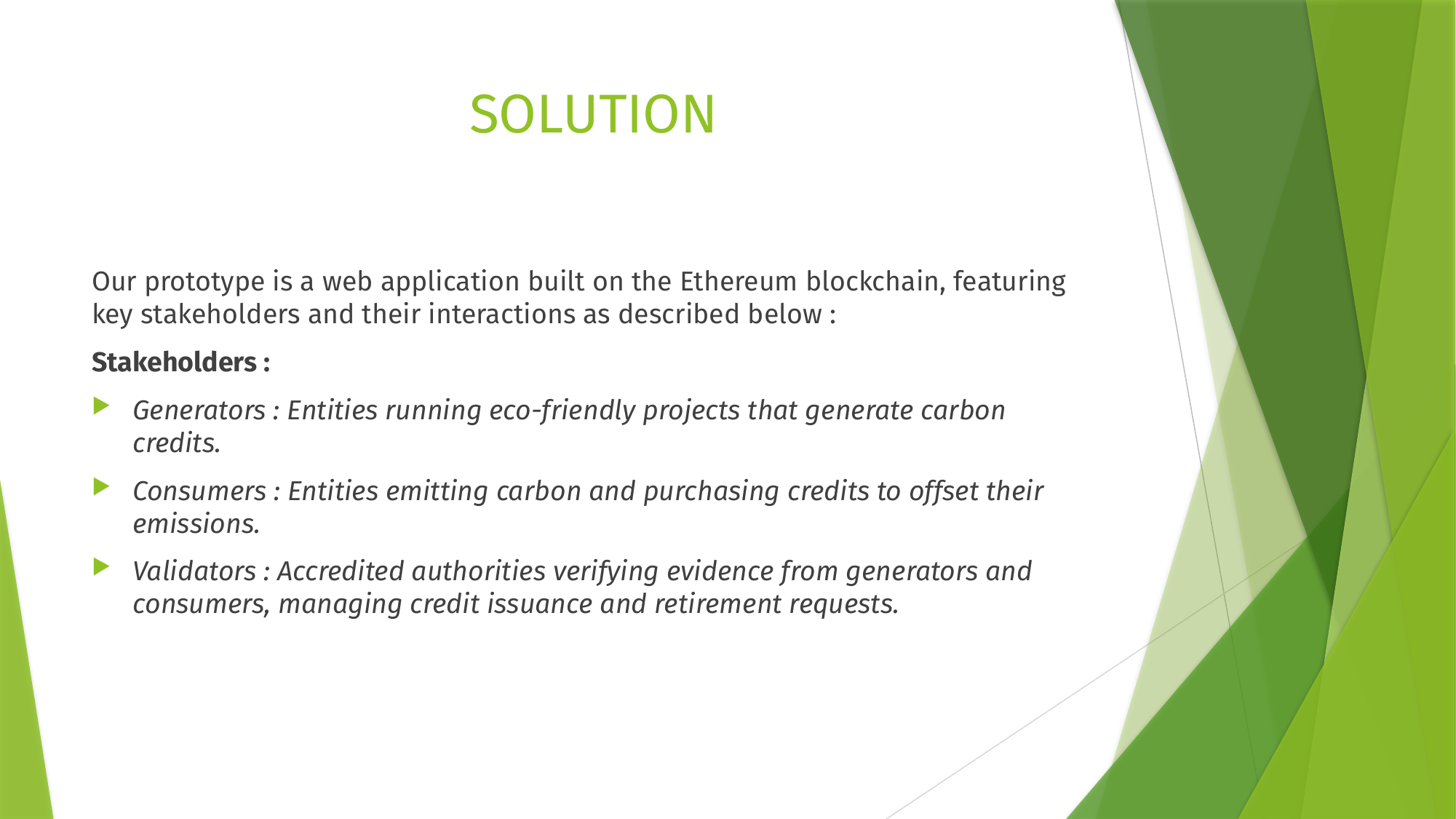

# SOLUTION
Our prototype is a web application built on the Ethereum blockchain, featuring key stakeholders and their interactions as described below :
Stakeholders :
Generators : Entities running eco-friendly projects that generate carbon credits.
Consumers : Entities emitting carbon and purchasing credits to offset their emissions.
Validators : Accredited authorities verifying evidence from generators and consumers, managing credit issuance and retirement requests.